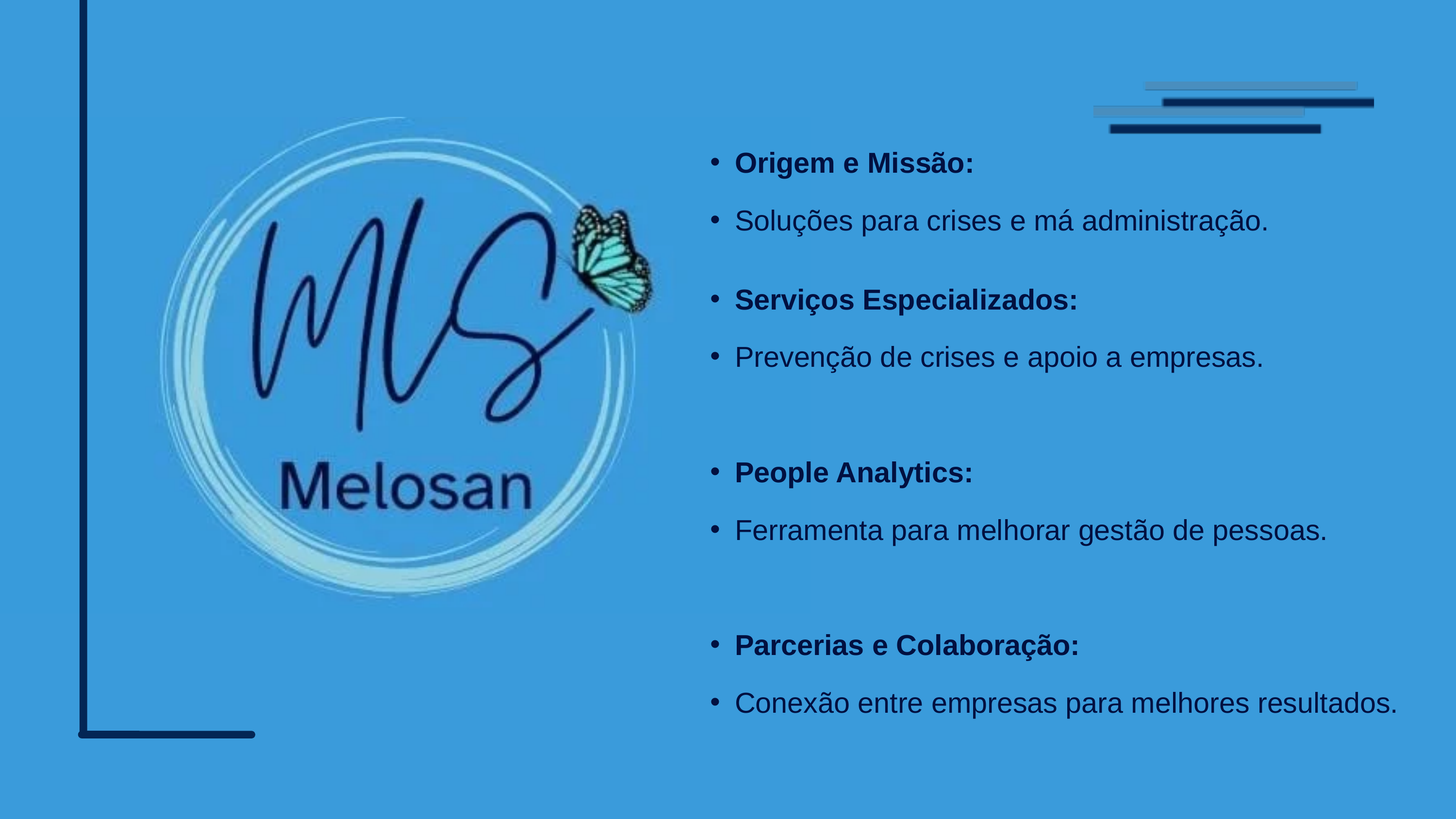

Origem e Missão:
Soluções para crises e má administração.

Serviços Especializados:
Prevenção de crises e apoio a empresas.

People Analytics:
Ferramenta para melhorar gestão de pessoas.

Parcerias e Colaboração:
Conexão entre empresas para melhores resultados.